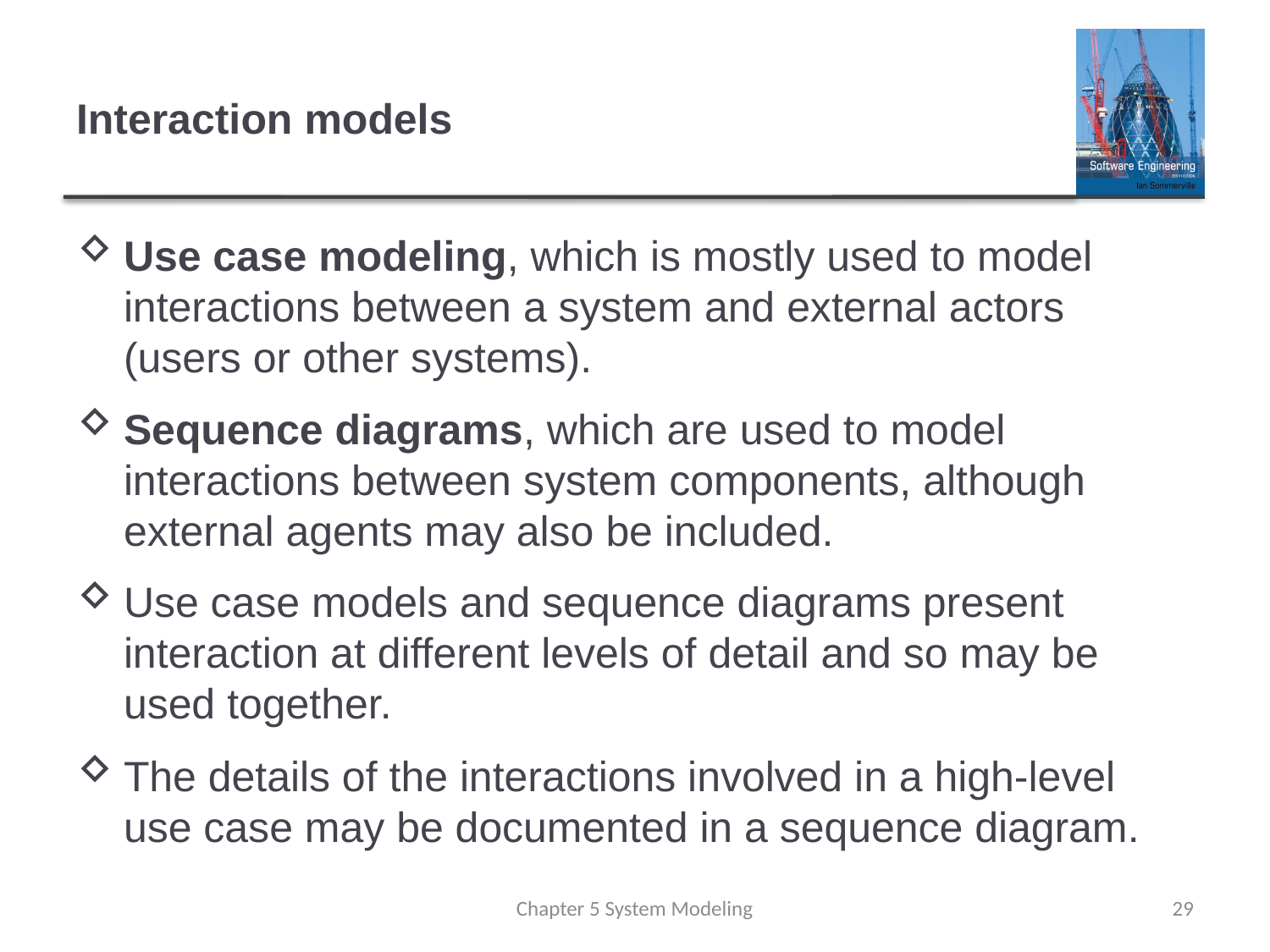

# Interaction models
Use case modeling, which is mostly used to model interactions between a system and external actors (users or other systems).
Sequence diagrams, which are used to model interactions between system components, although external agents may also be included.
Use case models and sequence diagrams present interaction at different levels of detail and so may be used together.
The details of the interactions involved in a high-level use case may be documented in a sequence diagram.
Chapter 5 System Modeling
29